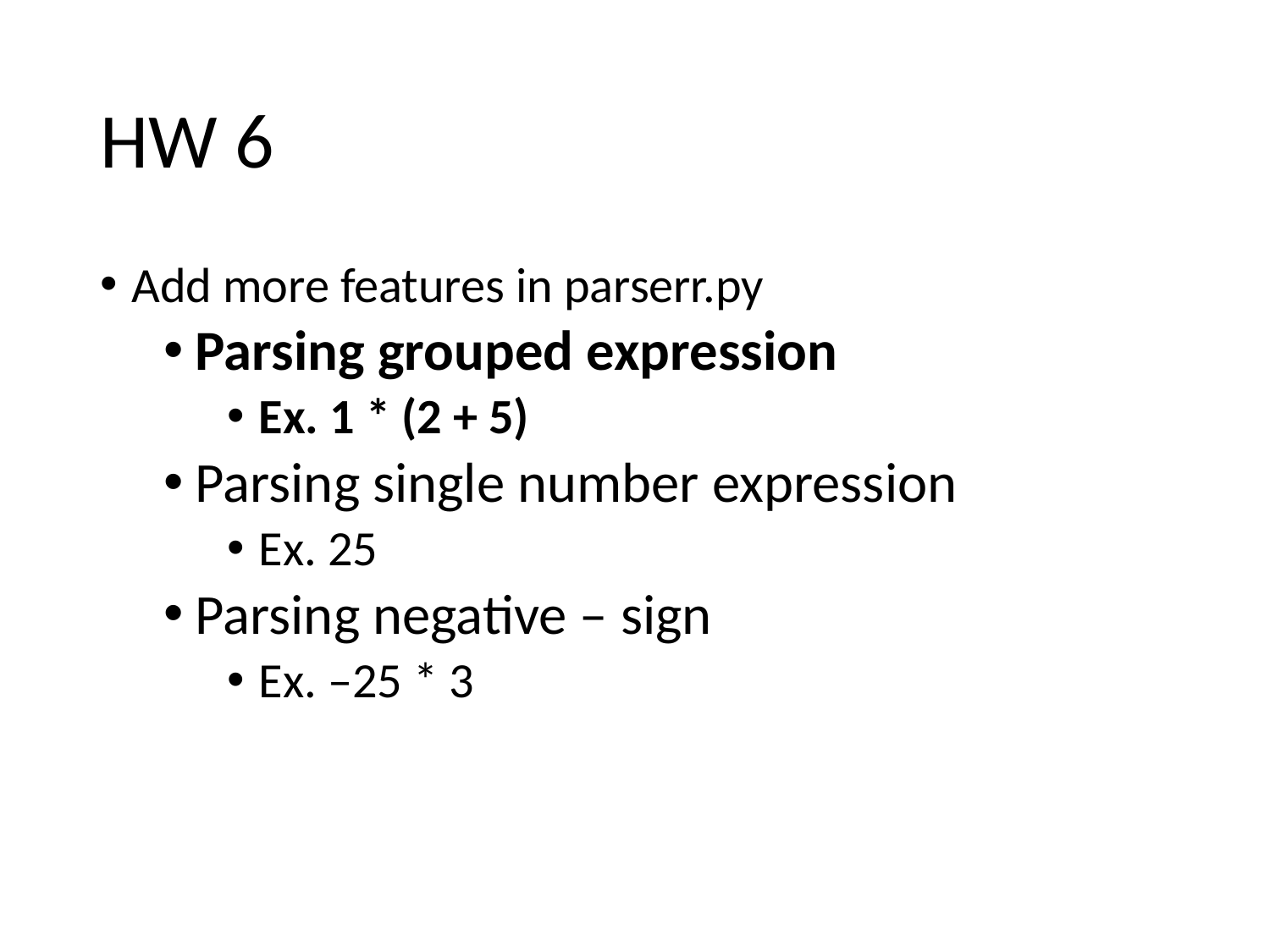

# HW 6
Add more features in parserr.py
Parsing grouped expression
Ex. 1 * (2 + 5)
Parsing single number expression
Ex. 25
Parsing negative – sign
Ex. –25 * 3